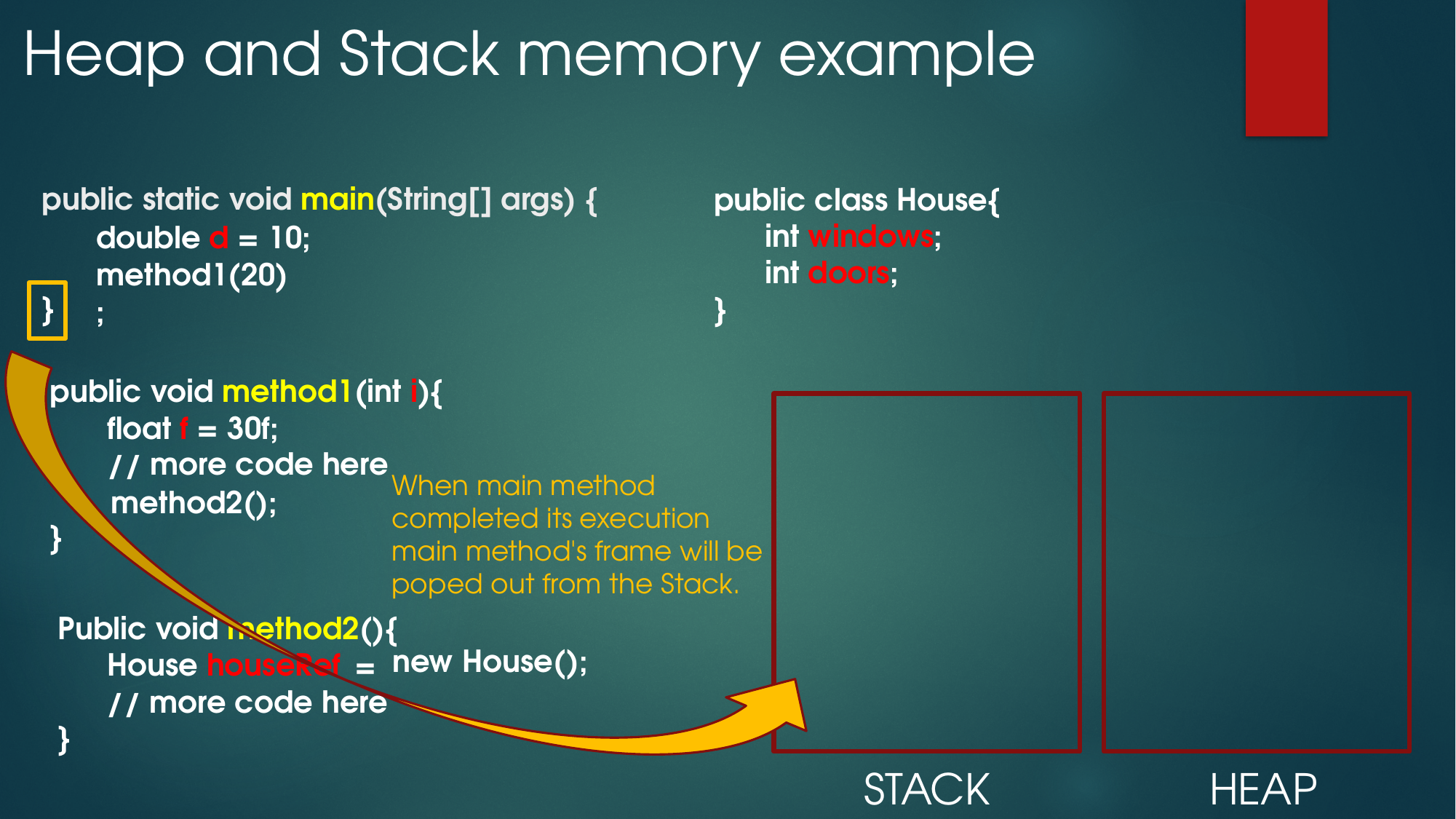

# Heap and Stack memory example
public static void main(String[] args) {

}
public class House{
      int windows;
      int doors;
}
double d = 10;
method1(20);

public void method1(int i){

}

float f = 30f;
// more code here
When main method completed its execution main method's frame will be poped out from the Stack.
method2();

Public void method2(){

}
new House();
House houseRef
=
// more code here
STACK
HEAP